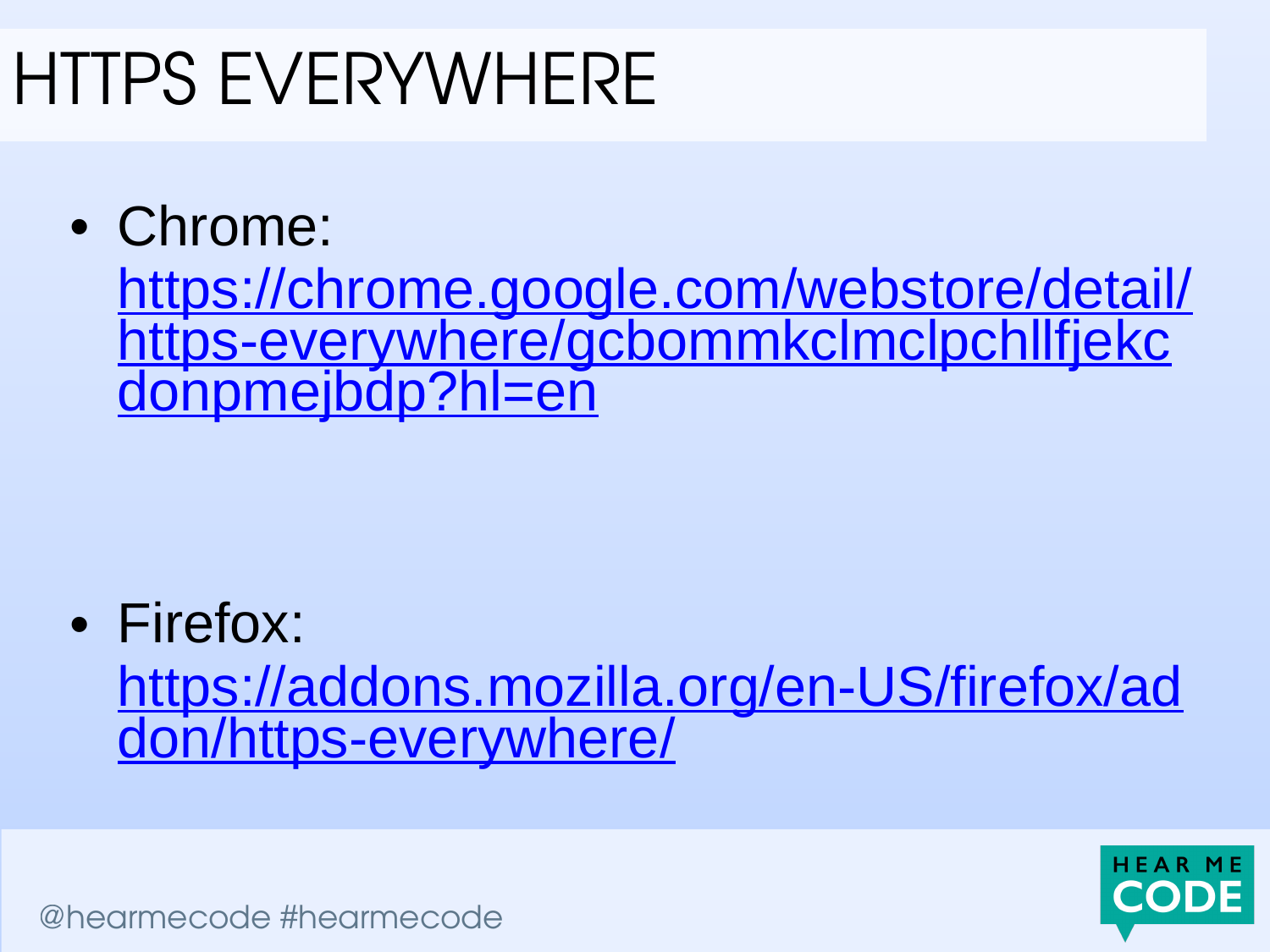

https everywhere
Chrome: https://chrome.google.com/webstore/detail/https-everywhere/gcbommkclmclpchllfjekcdonpmejbdp?hl=en

Firefox: https://addons.mozilla.org/en-US/firefox/addon/https-everywhere/
32